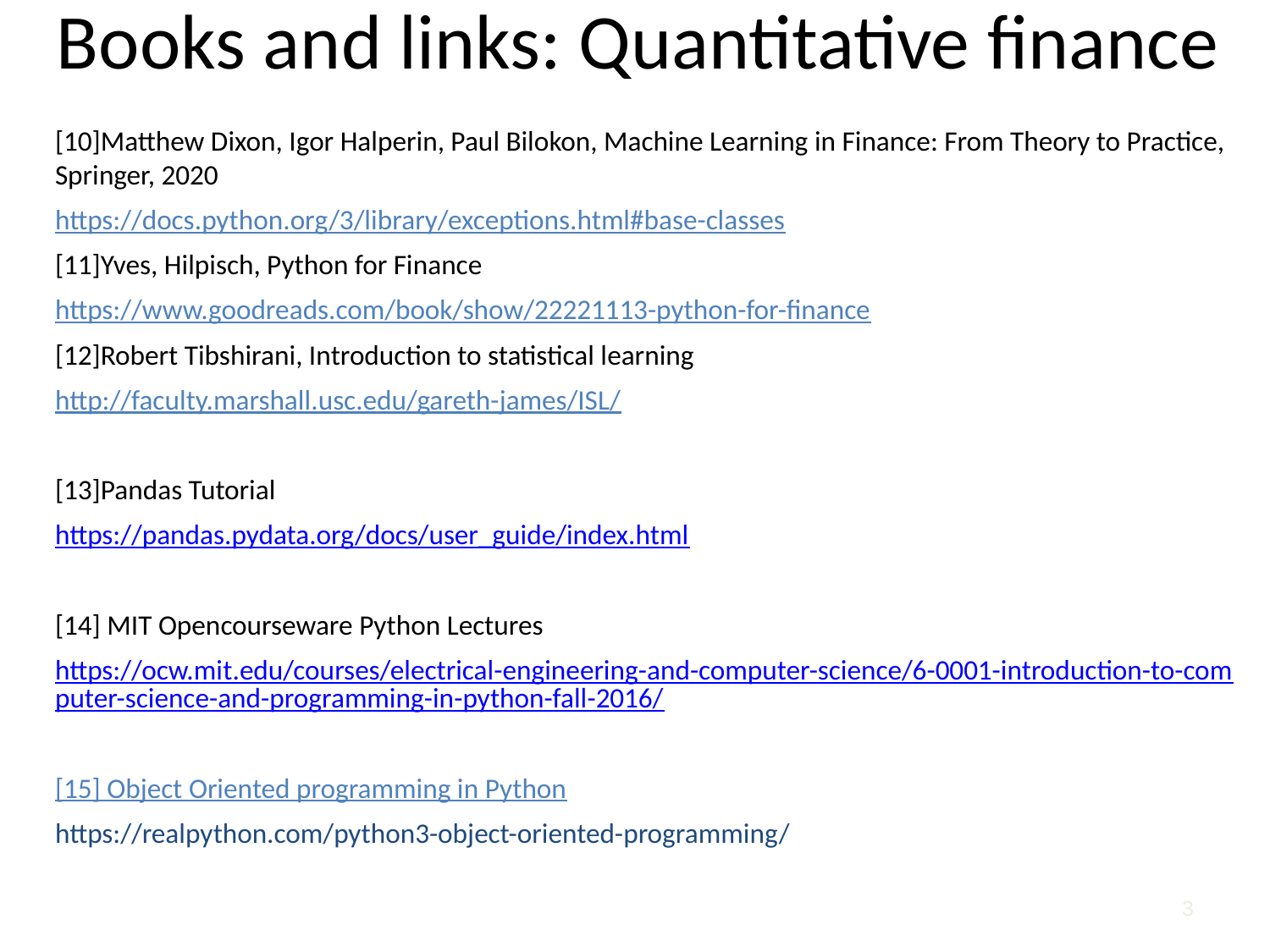

# Books and links: Quantitative finance
[10]Matthew Dixon, Igor Halperin, Paul Bilokon, Machine Learning in Finance: From Theory to Practice, Springer, 2020
https://docs.python.org/3/library/exceptions.html#base-classes
[11]Yves, Hilpisch, Python for Finance
https://www.goodreads.com/book/show/22221113-python-for-finance
[12]Robert Tibshirani, Introduction to statistical learning
http://faculty.marshall.usc.edu/gareth-james/ISL/

[13]Pandas Tutorial
https://pandas.pydata.org/docs/user_guide/index.html

[14] MIT Opencourseware Python Lectures
https://ocw.mit.edu/courses/electrical-engineering-and-computer-science/6-0001-introduction-to-computer-science-and-programming-in-python-fall-2016/

[15] Object Oriented programming in Python
https://realpython.com/python3-object-oriented-programming/

3